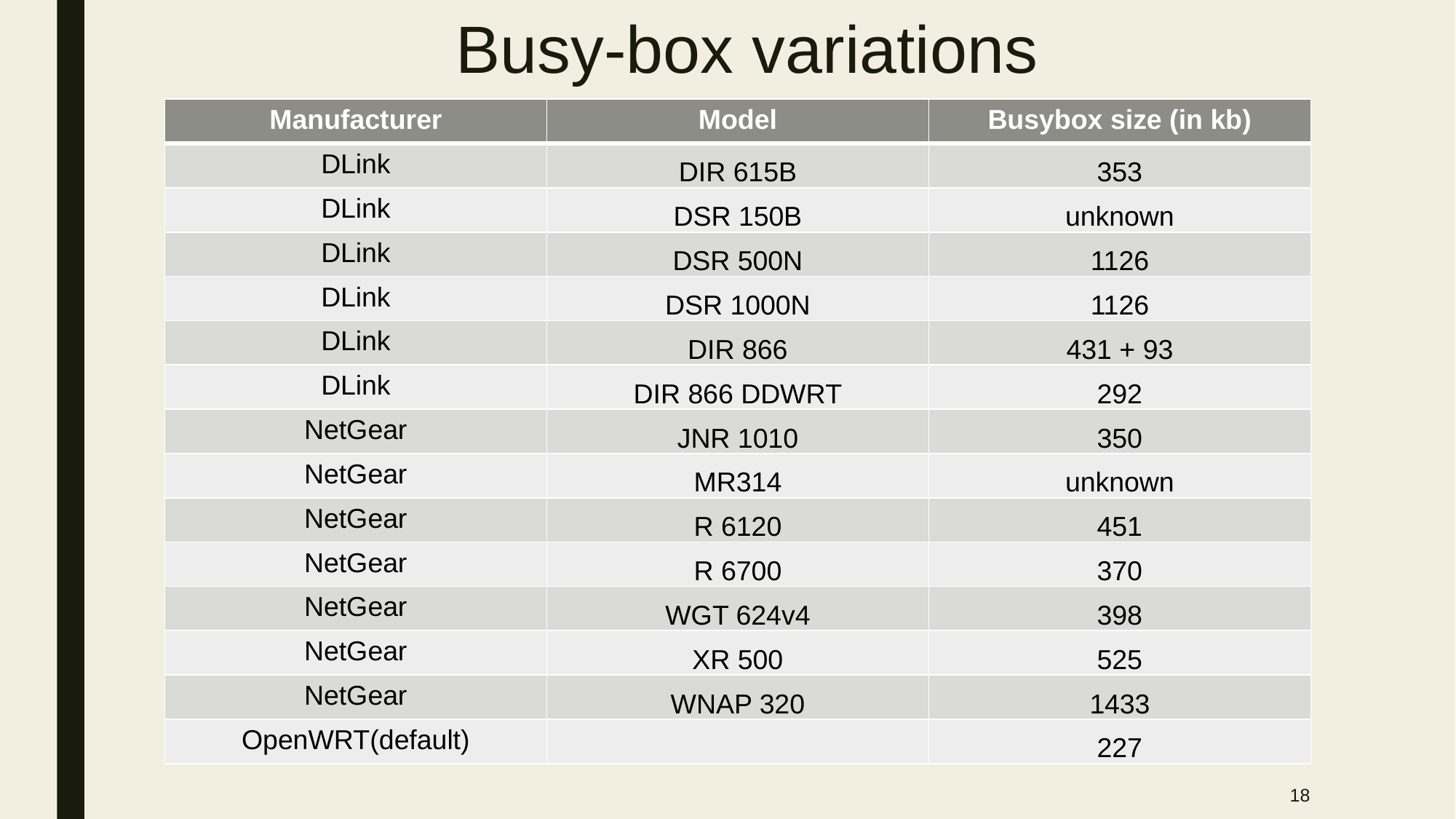

# Busy-box variations
| Manufacturer | Model | Busybox size (in kb) |
| --- | --- | --- |
| DLink | DIR 615B | 353 |
| DLink | DSR 150B | unknown |
| DLink | DSR 500N | 1126 |
| DLink | DSR 1000N | 1126 |
| DLink | DIR 866 | 431 + 93 |
| DLink | DIR 866 DDWRT | 292 |
| NetGear | JNR 1010 | 350 |
| NetGear | MR314 | unknown |
| NetGear | R 6120 | 451 |
| NetGear | R 6700 | 370 |
| NetGear | WGT 624v4 | 398 |
| NetGear | XR 500 | 525 |
| NetGear | WNAP 320 | 1433 |
| OpenWRT(default) |  | 227 |
18